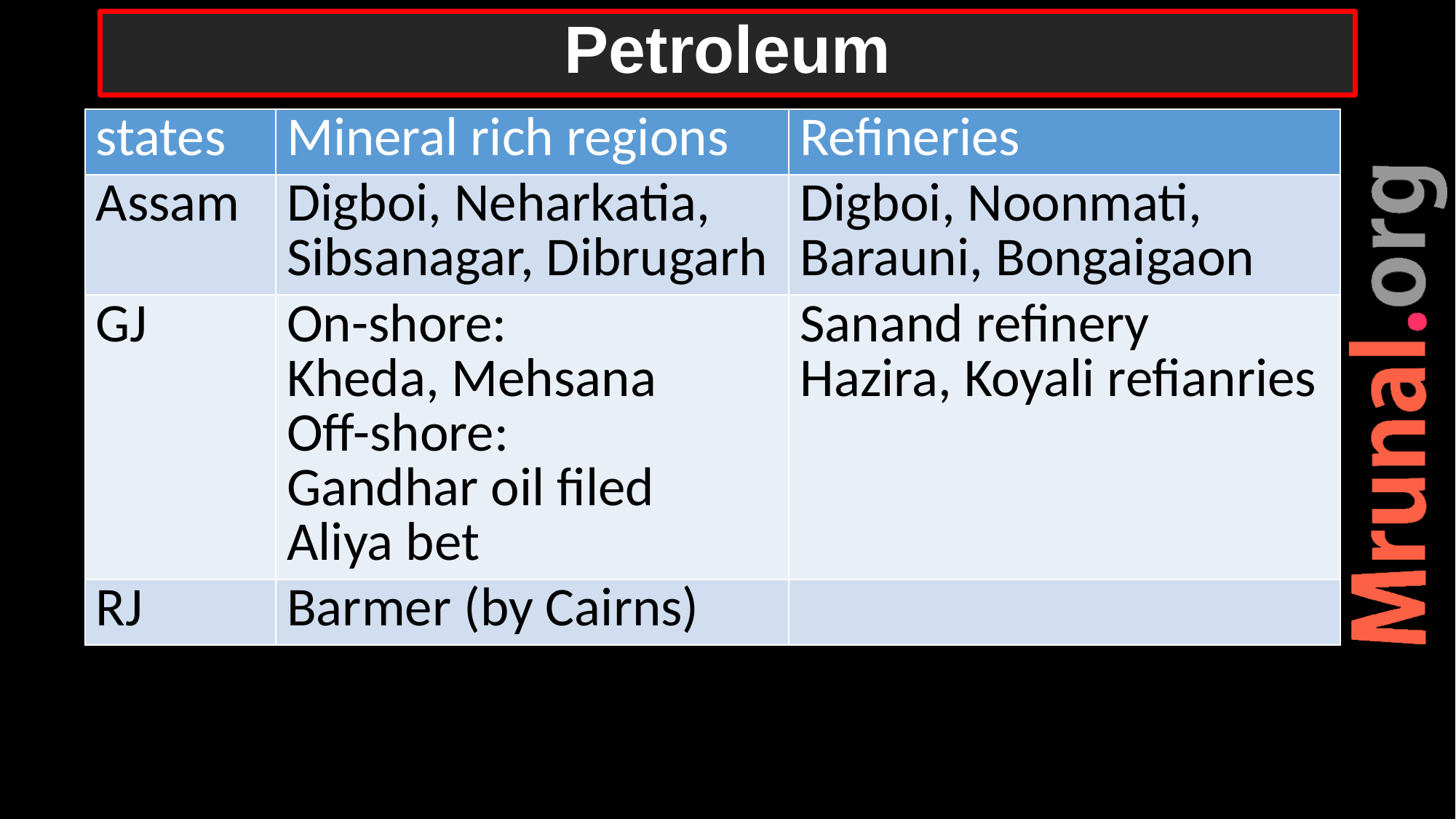

# Petroleum
| states | Mineral rich regions | Refineries |
| --- | --- | --- |
| Assam | Digboi, Neharkatia, Sibsanagar, Dibrugarh | Digboi, Noonmati, Barauni, Bongaigaon |
| GJ | On-shore: Kheda, Mehsana Off-shore: Gandhar oil filed Aliya bet | Sanand refinery Hazira, Koyali refianries |
| RJ | Barmer (by Cairns) |  |